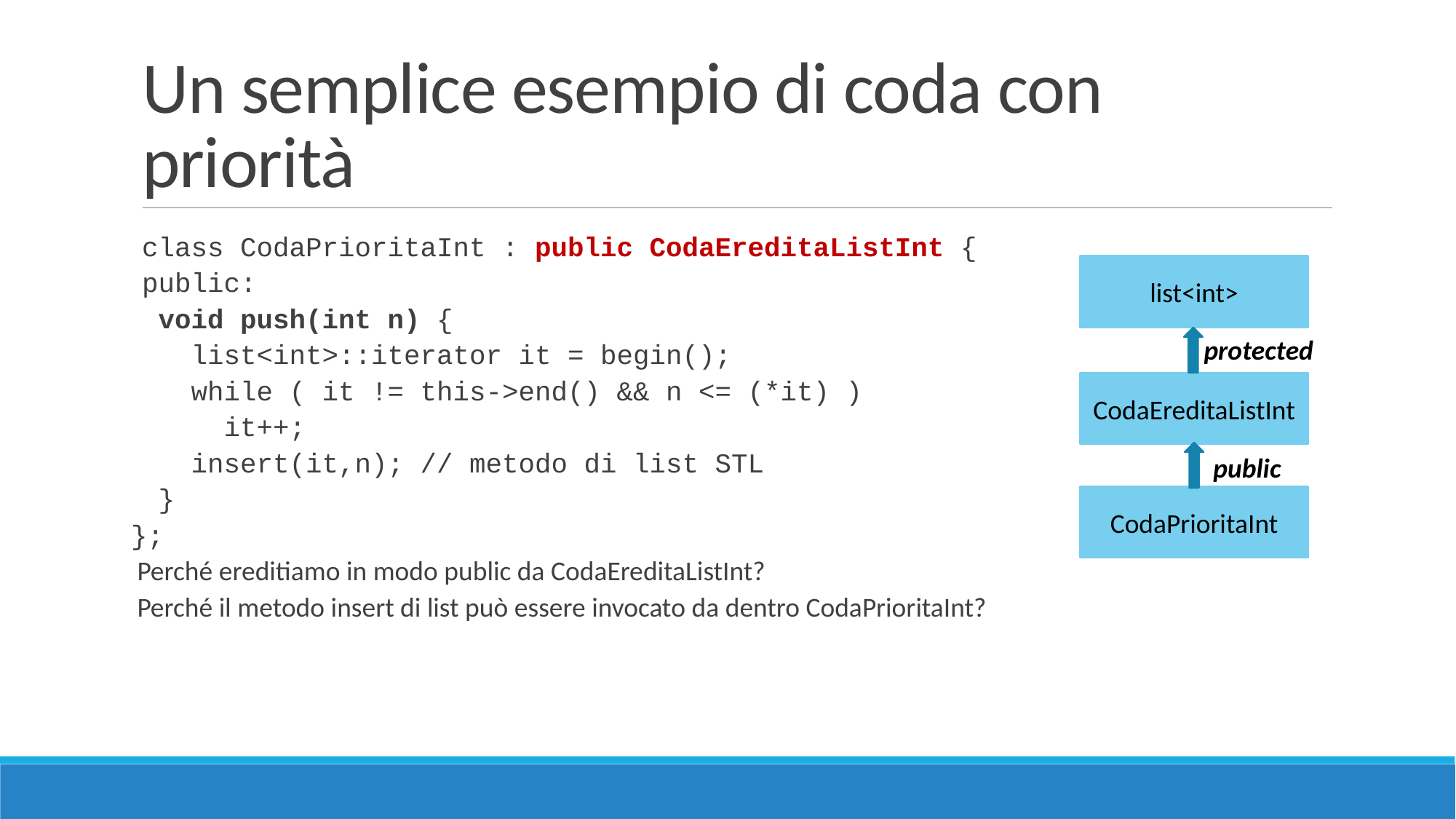

# Un semplice esempio di coda con priorità
class CodaPrioritaInt : public CodaEreditaListInt {
public:
 void push(int n) {
   list<int>::iterator it = begin();
   while ( it != this->end() && n <= (*it) )
     it++;
   insert(it,n); // metodo di list STL
 }
};
 Perché ereditiamo in modo public da CodaEreditaListInt?
 Perché il metodo insert di list può essere invocato da dentro CodaPrioritaInt?

list<int>

protected
CodaEreditaListInt

public
CodaPrioritaInt